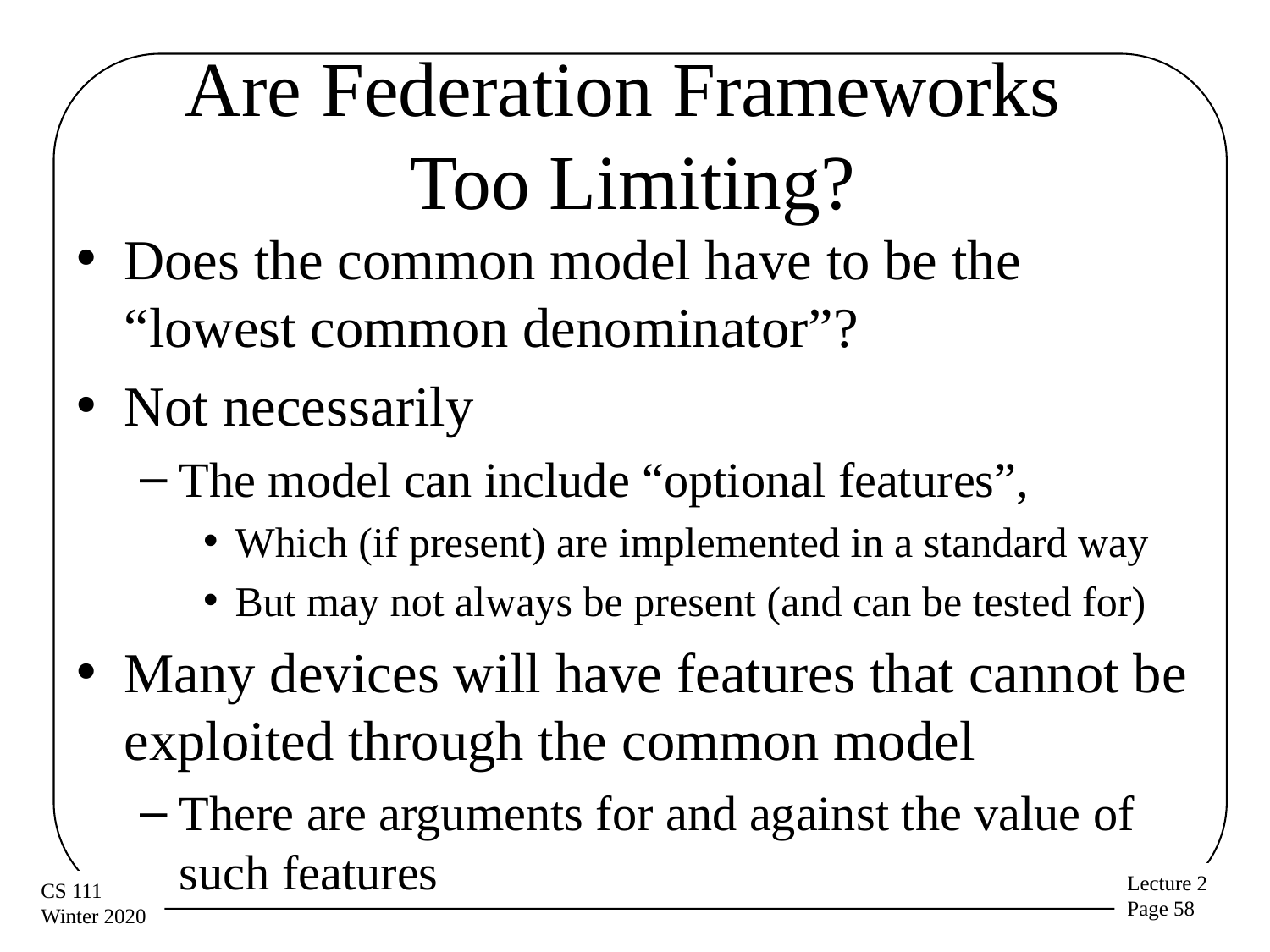

# Are Federation Frameworks Too Limiting?
Does the common model have to be the “lowest common denominator”?
Not necessarily
The model can include “optional features”,
Which (if present) are implemented in a standard way
But may not always be present (and can be tested for)
Many devices will have features that cannot be exploited through the common model
There are arguments for and against the value of such features